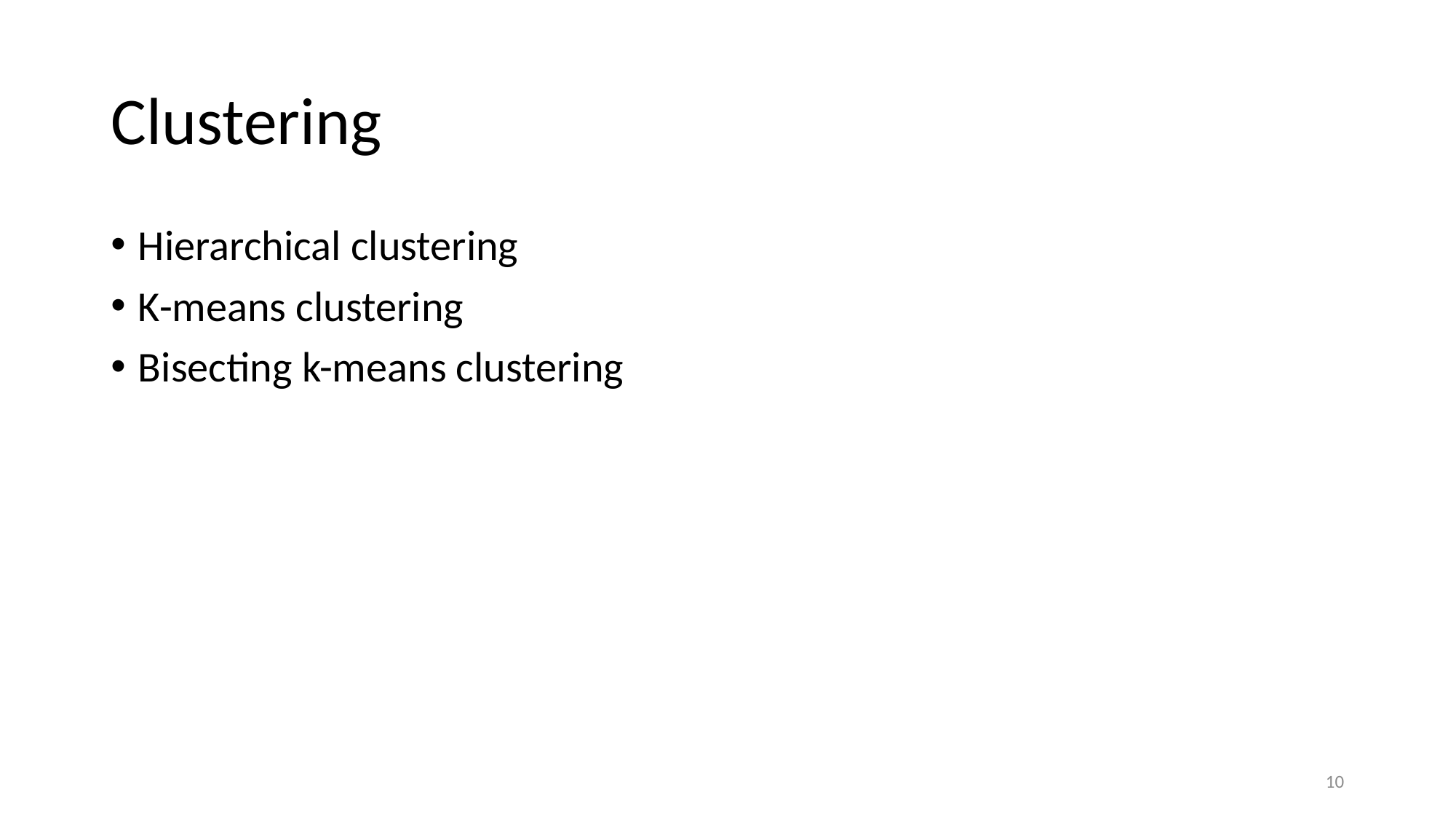

# Clustering
Hierarchical clustering
K-means clustering
Bisecting k-means clustering
10